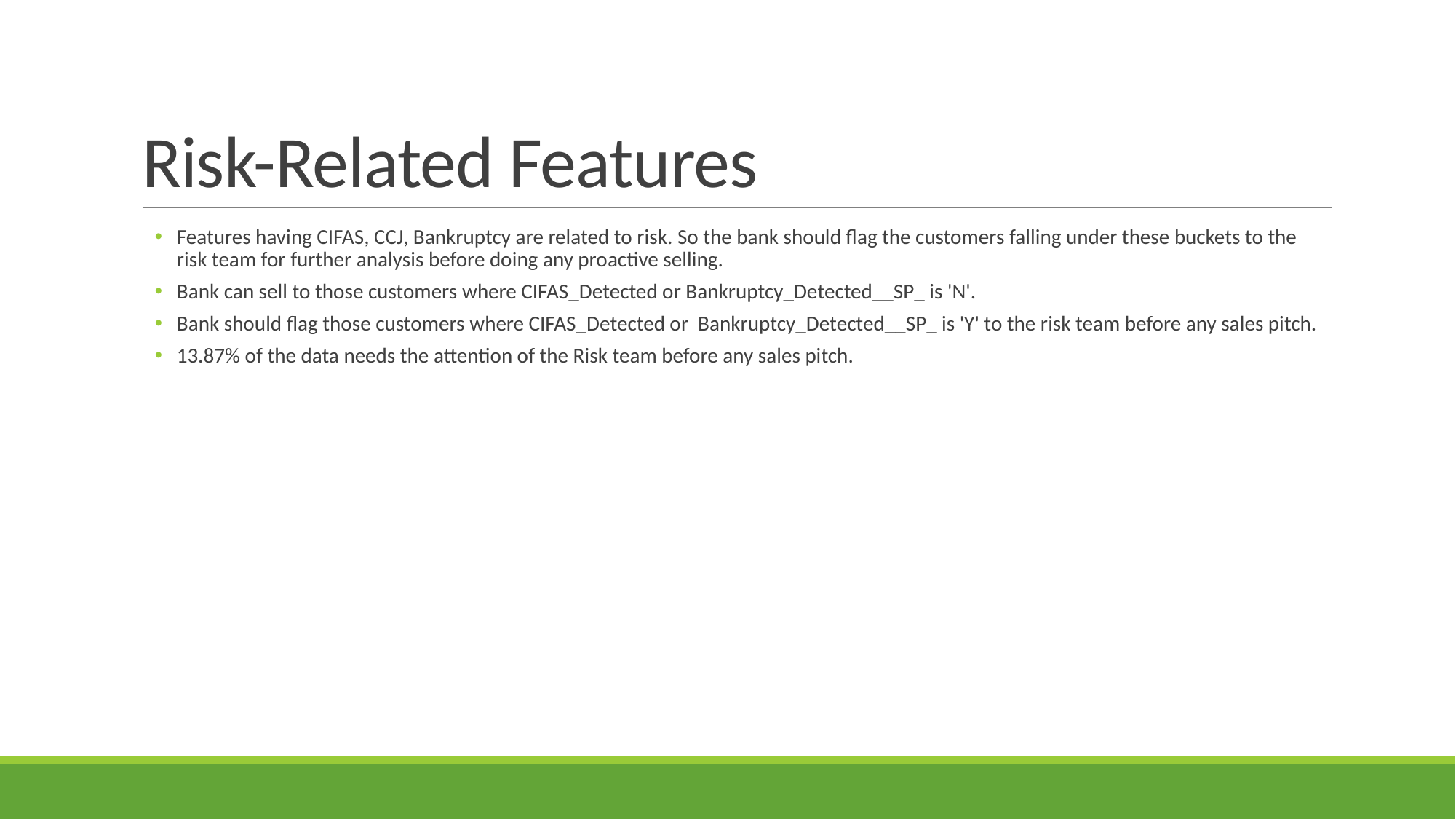

# Risk-Related Features
Features having CIFAS, CCJ, Bankruptcy are related to risk. So the bank should flag the customers falling under these buckets to the risk team for further analysis before doing any proactive selling.
Bank can sell to those customers where CIFAS_Detected or Bankruptcy_Detected__SP_ is 'N'.
Bank should flag those customers where CIFAS_Detected or  Bankruptcy_Detected__SP_ is 'Y' to the risk team before any sales pitch.
13.87% of the data needs the attention of the Risk team before any sales pitch.